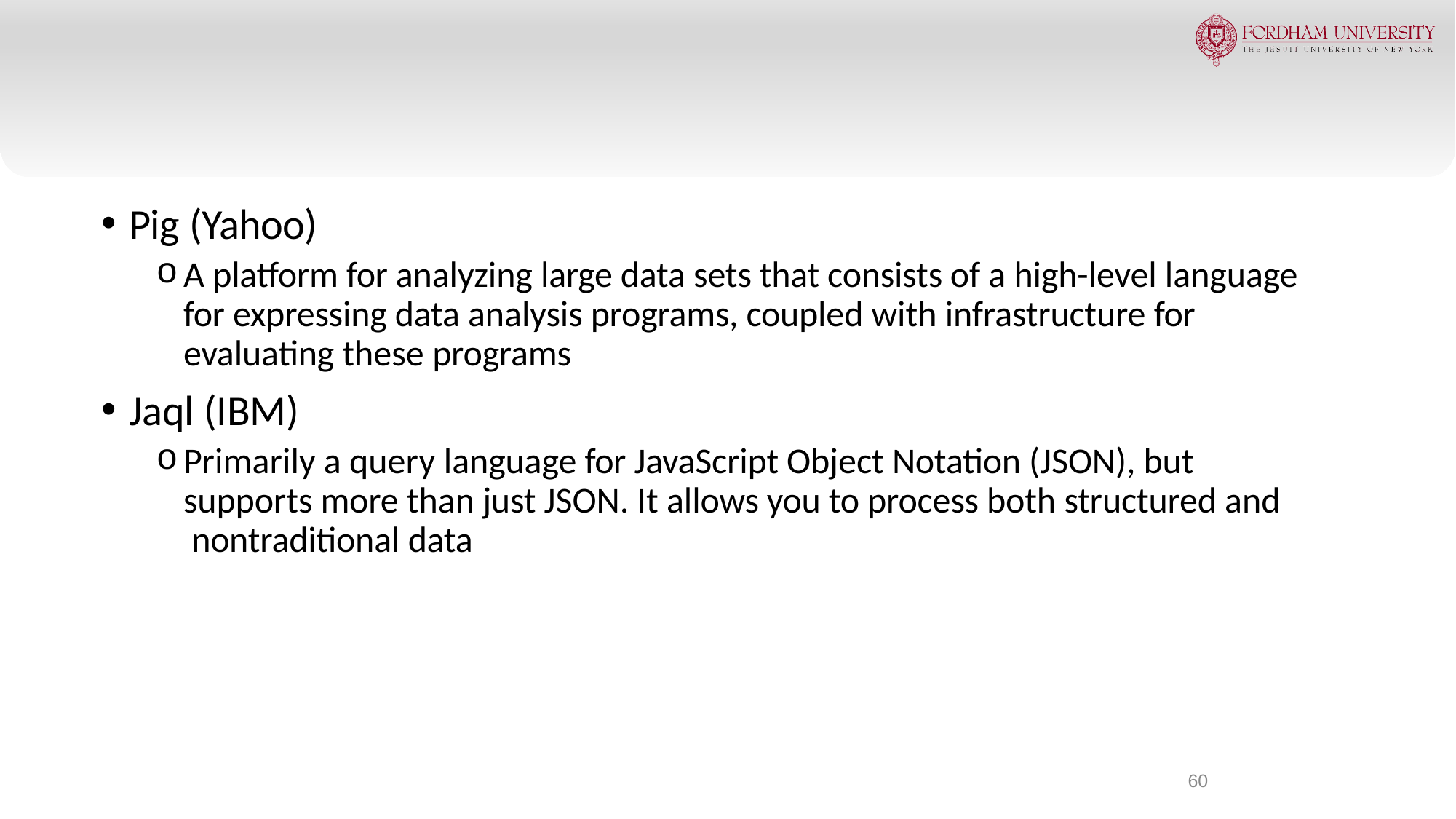

Pig (Yahoo)
A platform for analyzing large data sets that consists of a high-level language  for expressing data analysis programs, coupled with infrastructure for  evaluating these programs
Jaql (IBM)
Primarily a query language for JavaScript Object Notation (JSON), but  supports more than just JSON. It allows you to process both structured and  nontraditional data
60